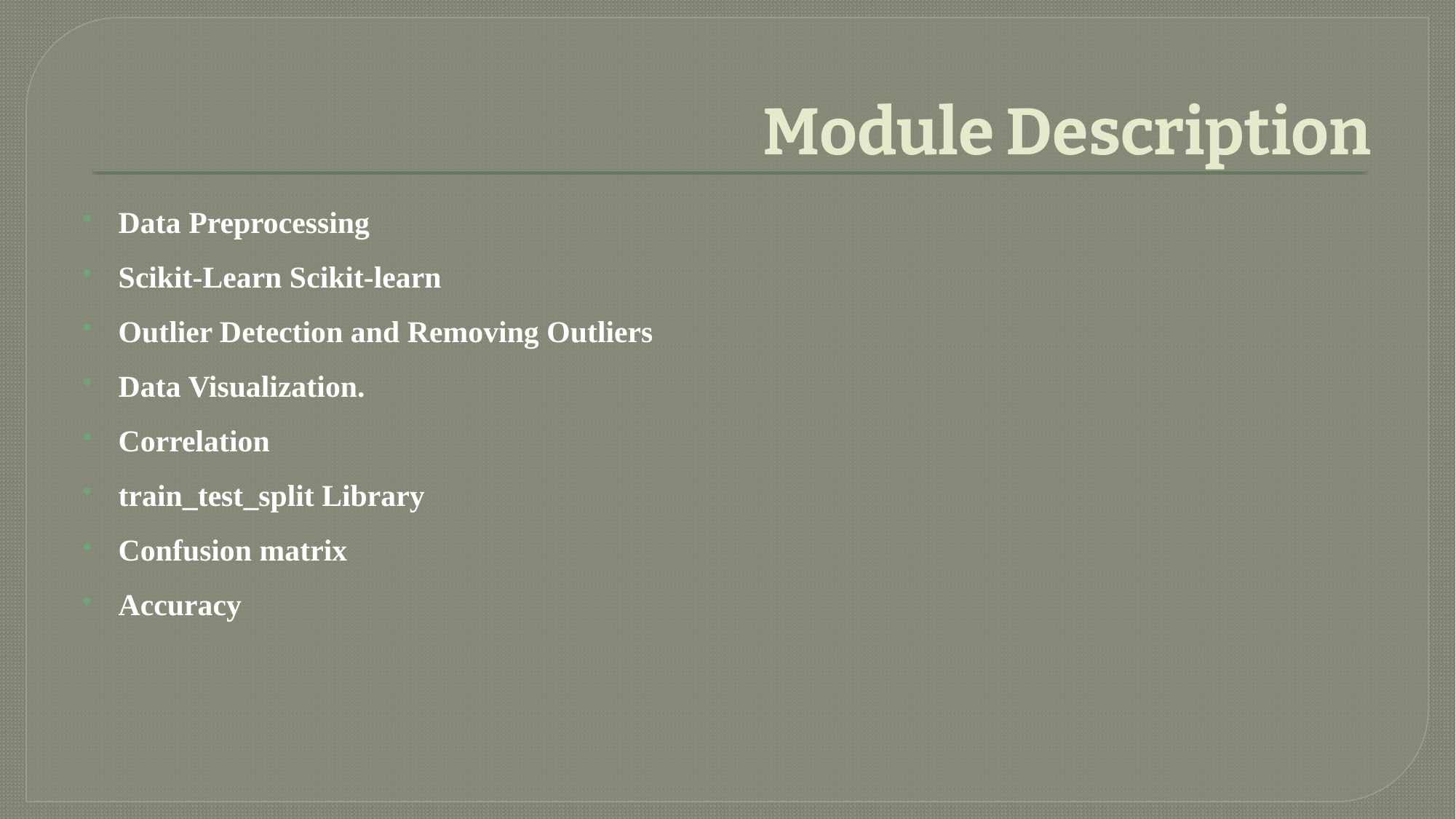

# Module Description
Data Preprocessing
Scikit-Learn Scikit-learn
Outlier Detection and Removing Outliers
Data Visualization.
Correlation
train_test_split Library
Confusion matrix
Accuracy